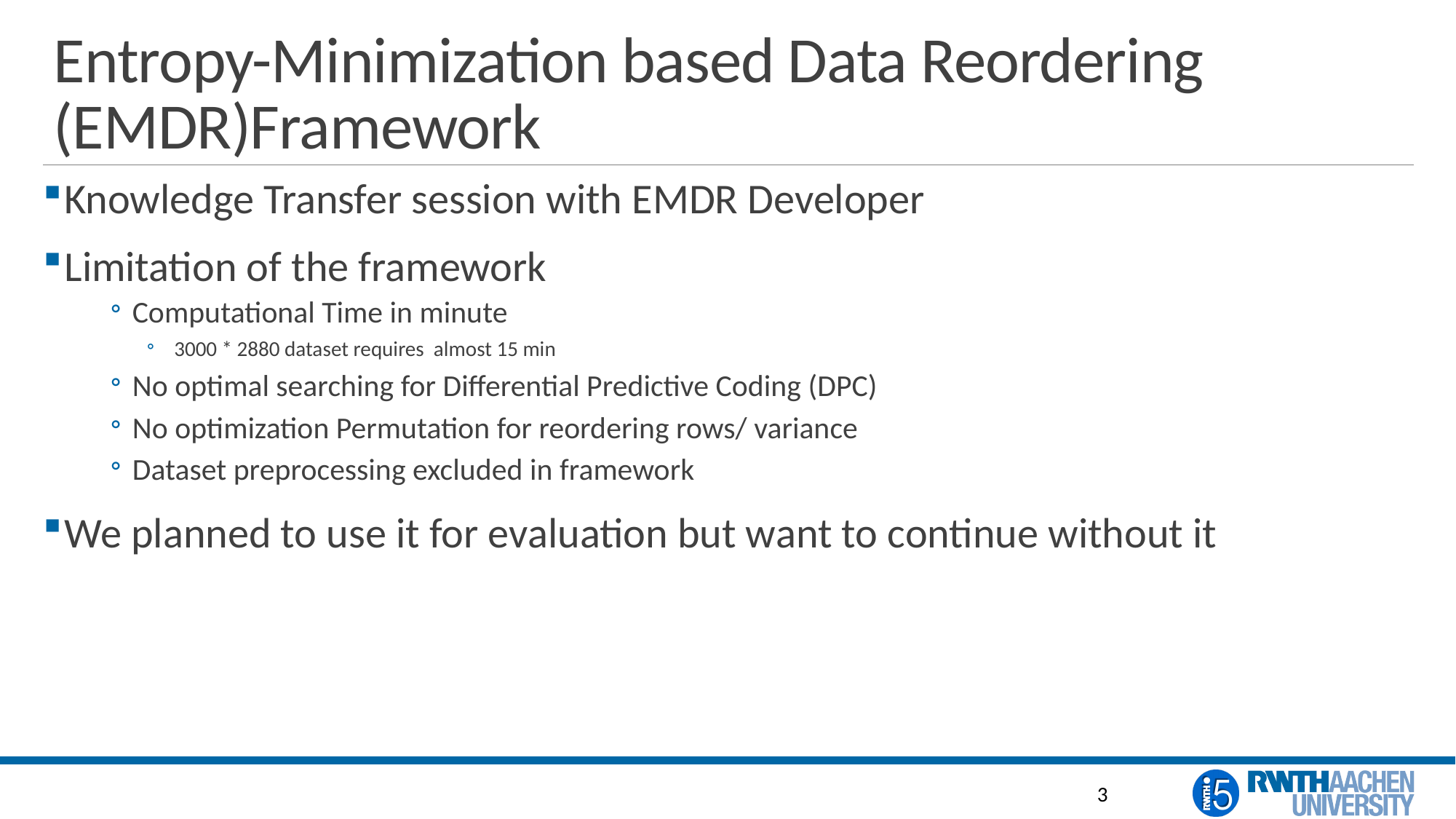

# Entropy-Minimization based Data Reordering (EMDR)Framework
Knowledge Transfer session with EMDR Developer
Limitation of the framework
Computational Time in minute
3000 * 2880 dataset requires  almost 15 min
No optimal searching for Differential Predictive Coding (DPC)
No optimization Permutation for reordering rows/ variance
Dataset preprocessing excluded in framework
We planned to use it for evaluation but want to continue without it

3